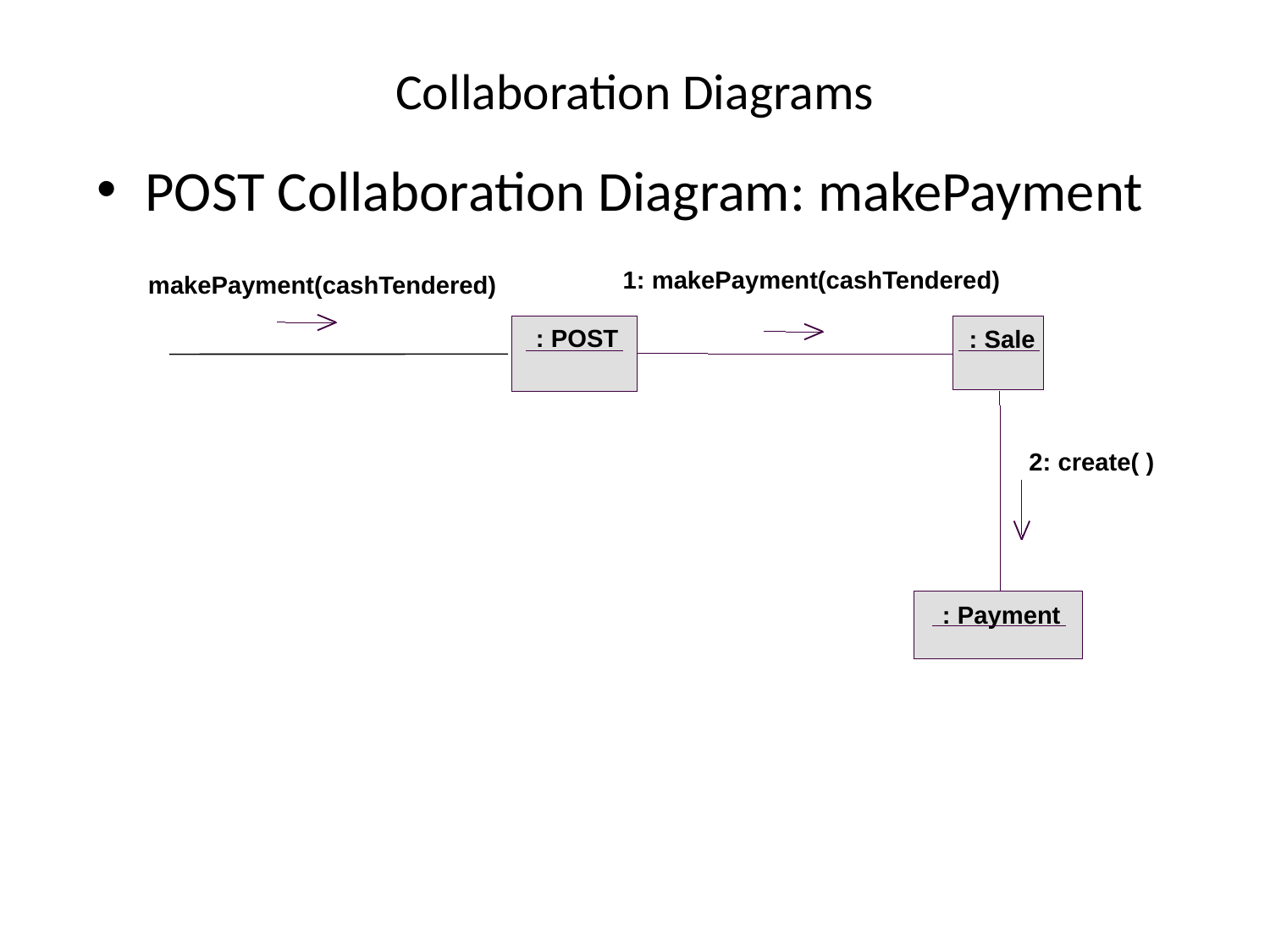

# Collaboration Diagrams
POST Collaboration Diagram: makePayment

1: makePayment(cashTendered)
makePayment(cashTendered)

 : POST

 : Sale

2: create( )

 : Payment